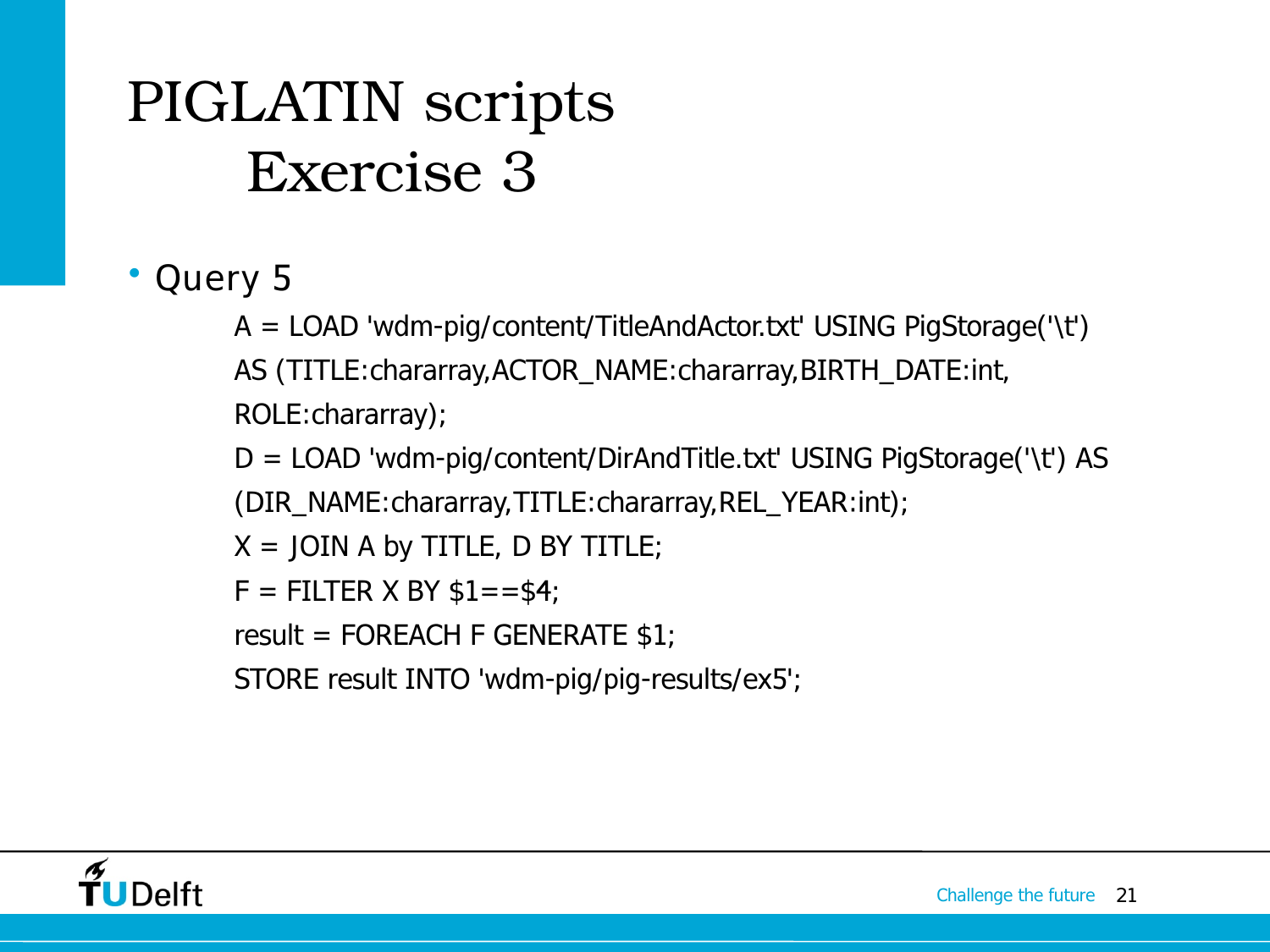

# PIGLATIN scripts Exercise 3
Query 5
A = LOAD 'wdm-pig/content/TitleAndActor.txt' USING PigStorage('\t') AS (TITLE:chararray,ACTOR_NAME:chararray,BIRTH_DATE:int,
ROLE:chararray);
D = LOAD 'wdm-pig/content/DirAndTitle.txt' USING PigStorage('\t') AS (DIR_NAME:chararray,TITLE:chararray,REL_YEAR:int);
X = JOIN A by TITLE, D BY TITLE;
F = FILTER X BY $1==$4;
result = FOREACH F GENERATE $1;
STORE result INTO 'wdm-pig/pig-results/ex5';